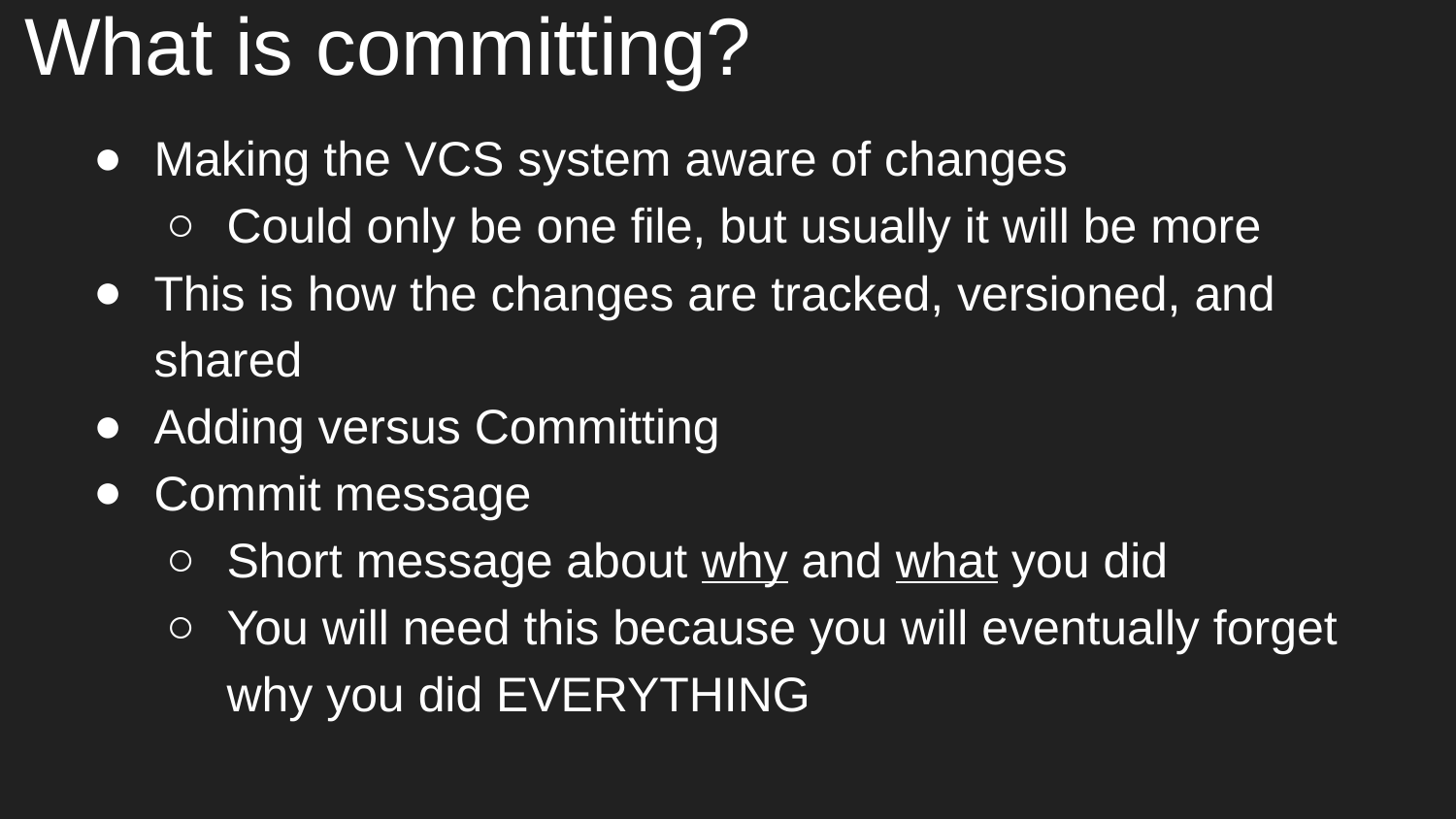

# What is committing?
Making the VCS system aware of changes
Could only be one file, but usually it will be more
This is how the changes are tracked, versioned, and shared
Adding versus Committing
Commit message
Short message about why and what you did
You will need this because you will eventually forget why you did EVERYTHING